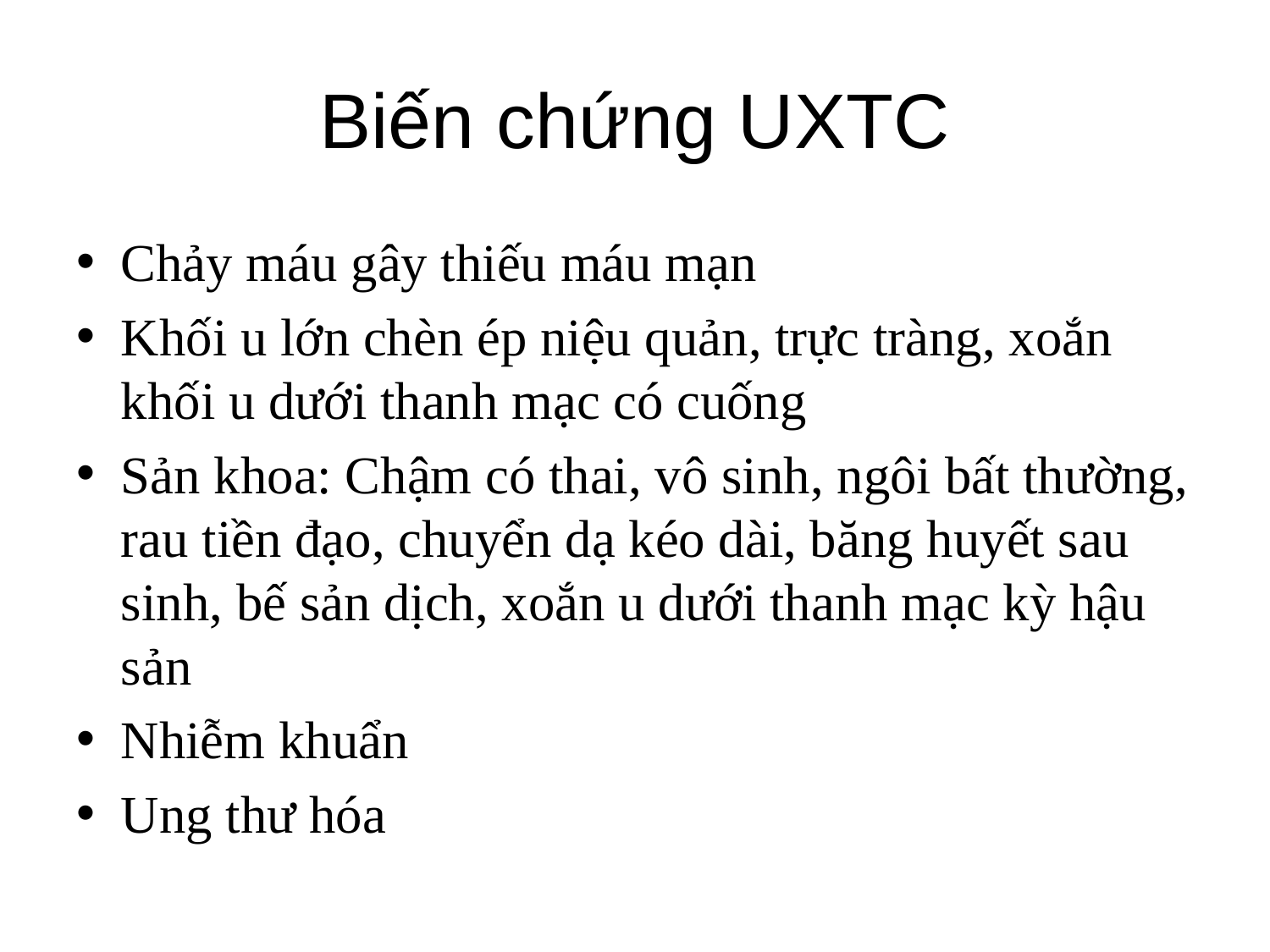

# Biến chứng UXTC
Chảy máu gây thiếu máu mạn
Khối u lớn chèn ép niệu quản, trực tràng, xoắn khối u dưới thanh mạc có cuống
Sản khoa: Chậm có thai, vô sinh, ngôi bất thường, rau tiền đạo, chuyển dạ kéo dài, băng huyết sau sinh, bế sản dịch, xoắn u dưới thanh mạc kỳ hậu sản
Nhiễm khuẩn
Ung thư hóa